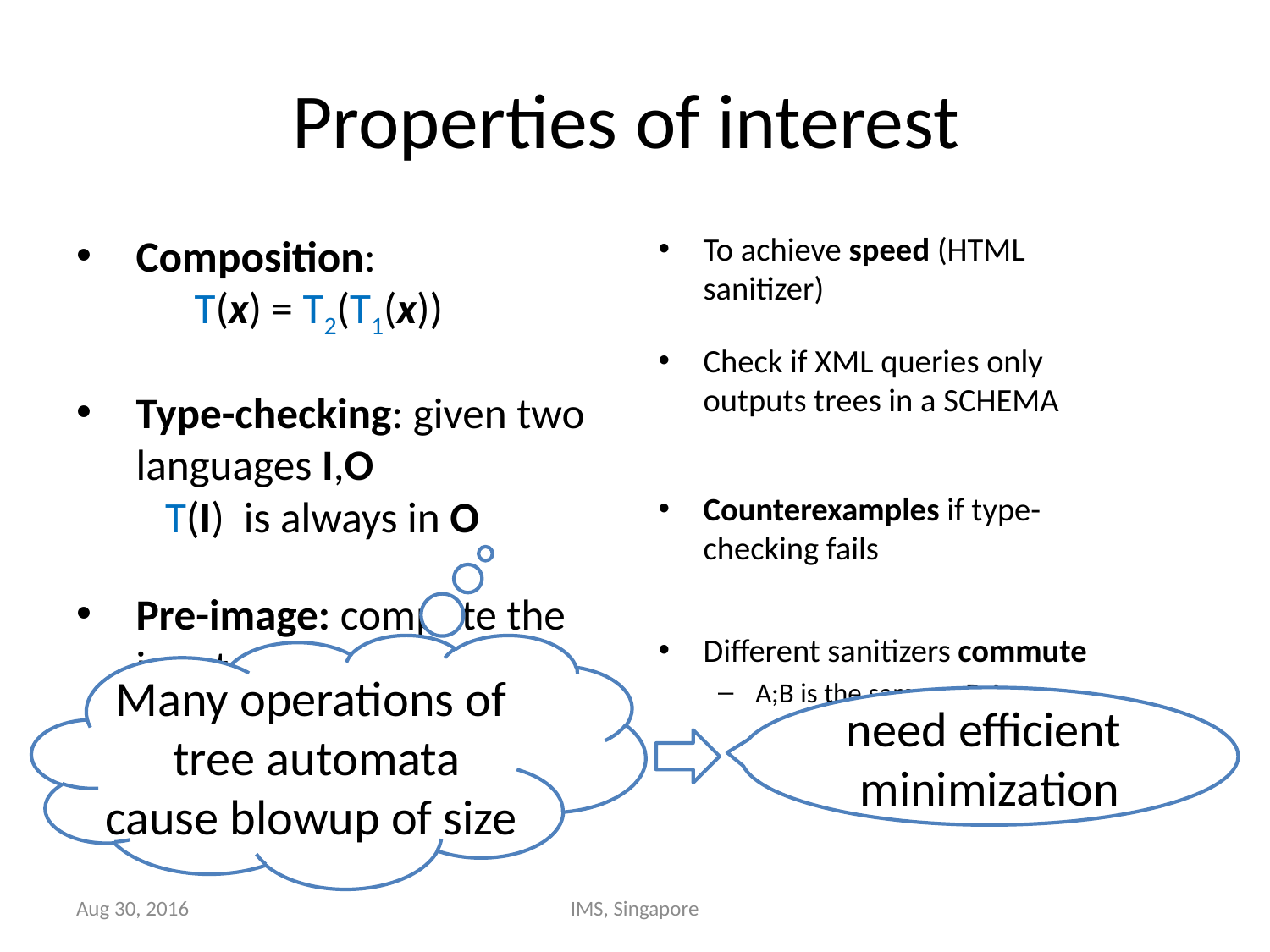

# Properties of interest
Composition:
      T(x) = T2(T1(x))

Type-checking: given two languages I,O
   T(I)  is always in O

Pre-image: compute the input that produces a particular output

Program Equivalence

To achieve speed (HTML sanitizer)

Check if XML queries only outputs trees in a SCHEMA

Counterexamples if type-checking fails

Different sanitizers commute
A;B is the same as B;A

Many operations of
tree automata
cause blowup of size
need efficient
minimization

Aug 30, 2016
IMS, Singapore
108